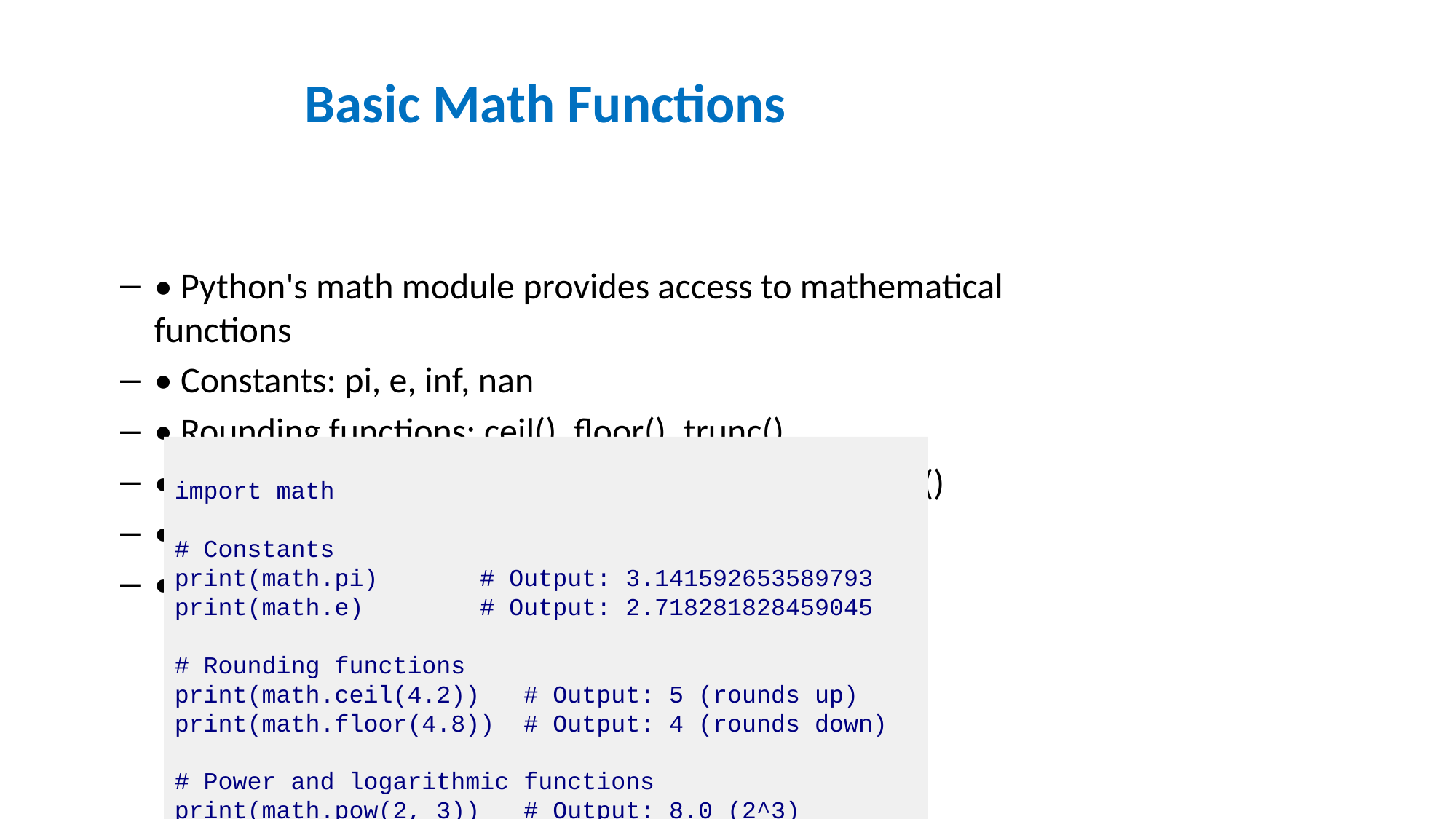

# Basic Math Functions

• Python's math module provides access to mathematical functions
• Constants: pi, e, inf, nan
• Rounding functions: ceil(), floor(), trunc()
• Power and logarithmic functions: pow(), sqrt(), log()
• Trigonometric functions: sin(), cos(), tan()
• Conversion functions: degrees(), radians()

import math
# Constants
print(math.pi)       # Output: 3.141592653589793
print(math.e)        # Output: 2.718281828459045
# Rounding functions
print(math.ceil(4.2))   # Output: 5 (rounds up)
print(math.floor(4.8))  # Output: 4 (rounds down)
# Power and logarithmic functions
print(math.pow(2, 3))   # Output: 8.0 (2^3)
print(math.sqrt(16))    # Output: 4.0 (square root)
print(math.log10(100))  # Output: 2.0 (log base 10)